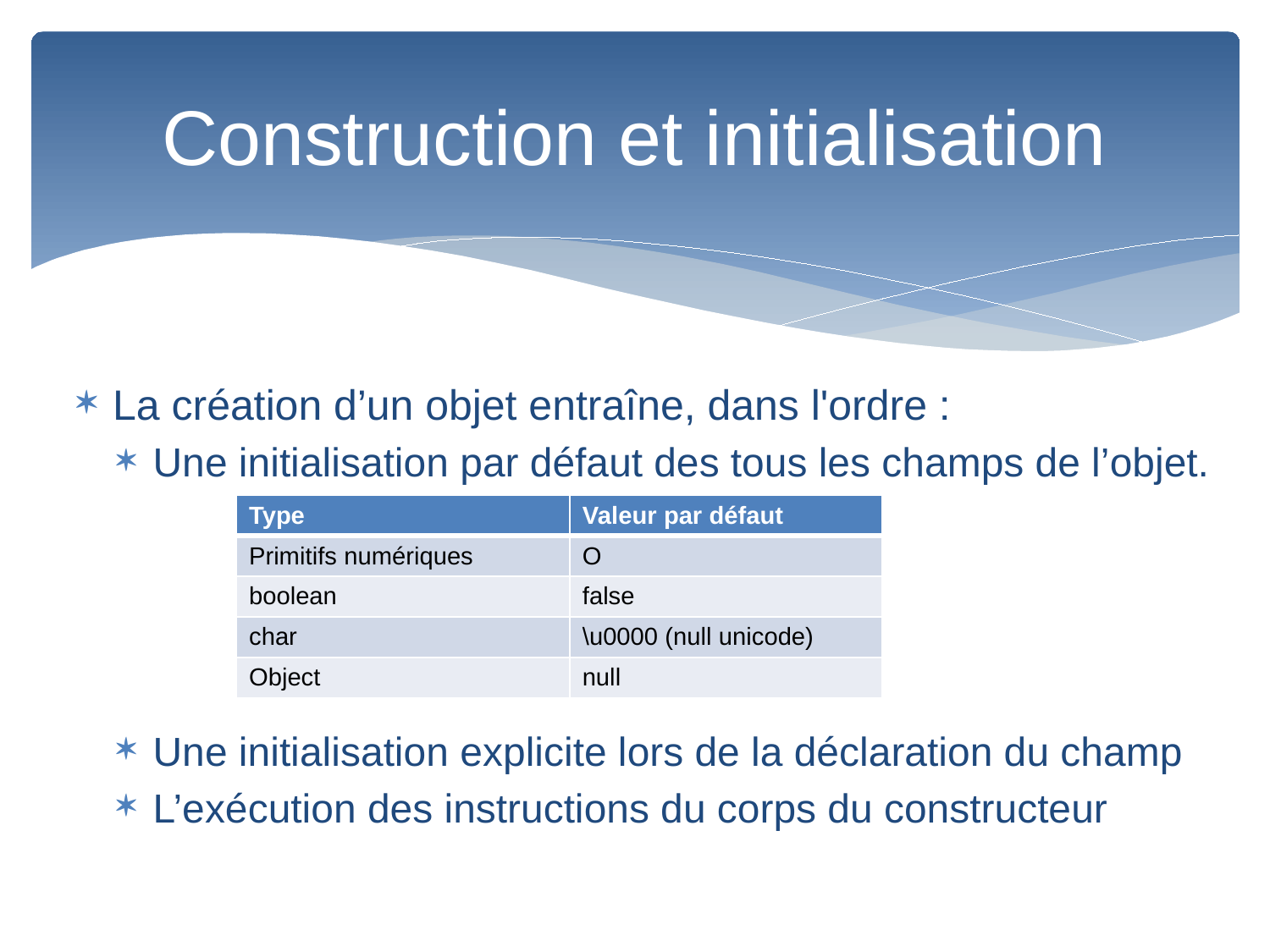

# Construction et initialisation
La création d’un objet entraîne, dans l'ordre :
Une initialisation par défaut des tous les champs de l’objet.

Une initialisation explicite lors de la déclaration du champ
L’exécution des instructions du corps du constructeur

| Type | Valeur par défaut |
| --- | --- |
| Primitifs numériques | O |
| boolean | false |
| char | \u0000 (null unicode) |
| Object | null |